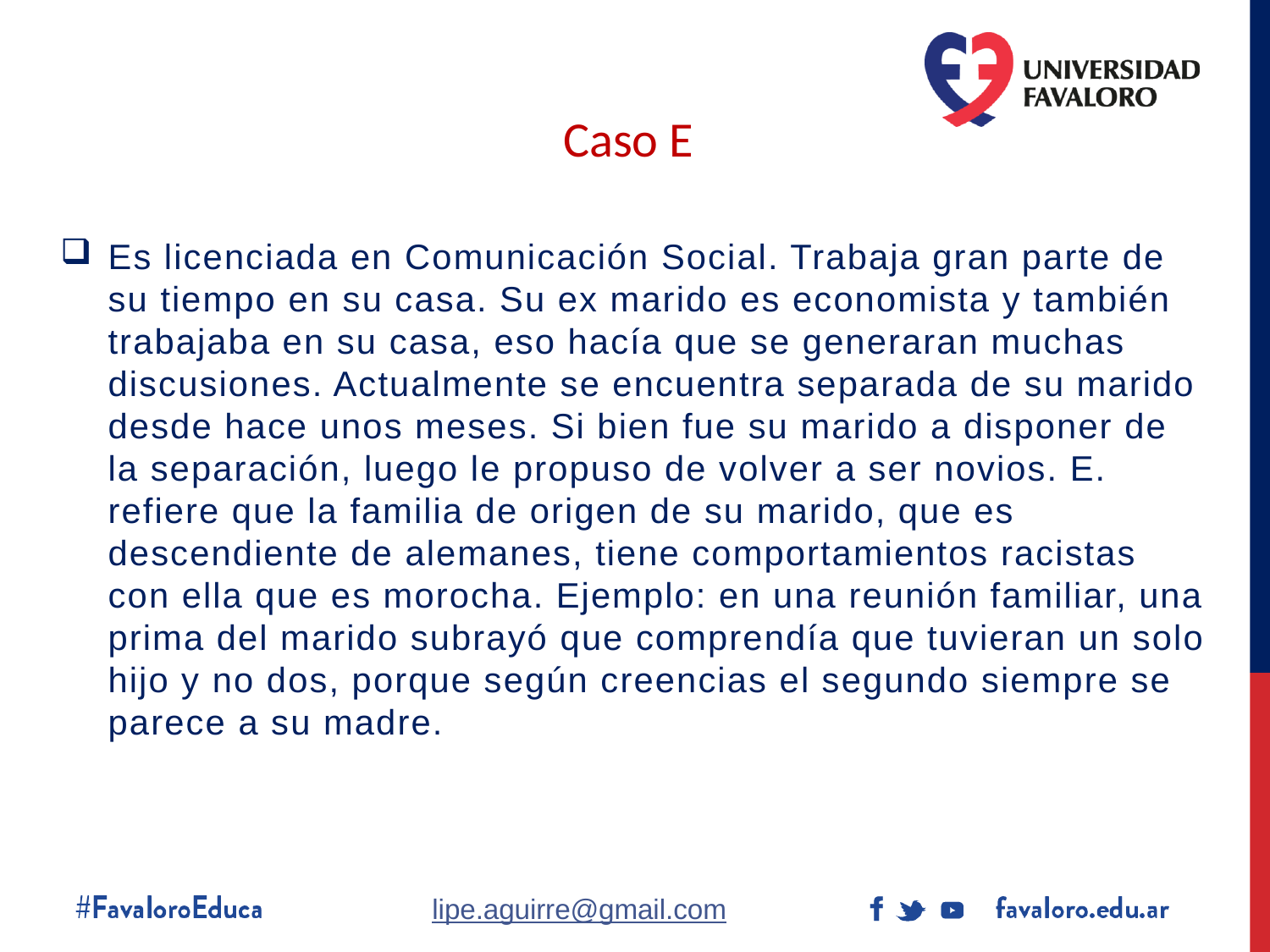

# Caso E
Es licenciada en Comunicación Social. Trabaja gran parte de su tiempo en su casa. Su ex marido es economista y también trabajaba en su casa, eso hacía que se generaran muchas discusiones. Actualmente se encuentra separada de su marido desde hace unos meses. Si bien fue su marido a disponer de la separación, luego le propuso de volver a ser novios. E. refiere que la familia de origen de su marido, que es descendiente de alemanes, tiene comportamientos racistas con ella que es morocha. Ejemplo: en una reunión familiar, una prima del marido subrayó que comprendía que tuvieran un solo hijo y no dos, porque según creencias el segundo siempre se parece a su madre.
lipe.aguirre@gmail.com